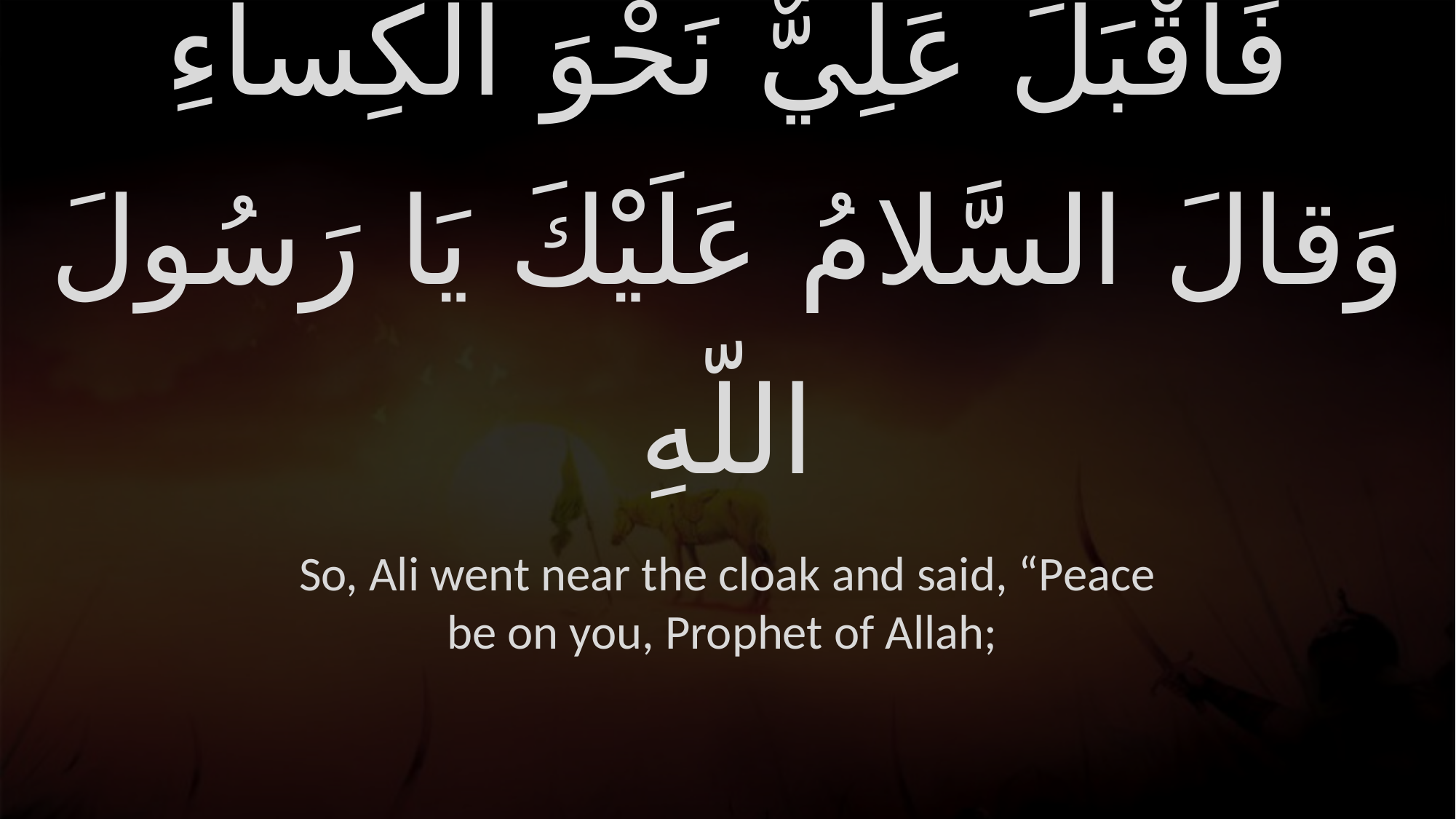

# فَأَقْبَلَ عَلِيٌّ نَحْوَ الْكِساءِ وَقالَ السَّلامُ عَلَيْكَ يَا رَسُولَ اللّهِ
So, Ali went near the cloak and said, “Peace be on you, Prophet of Allah;